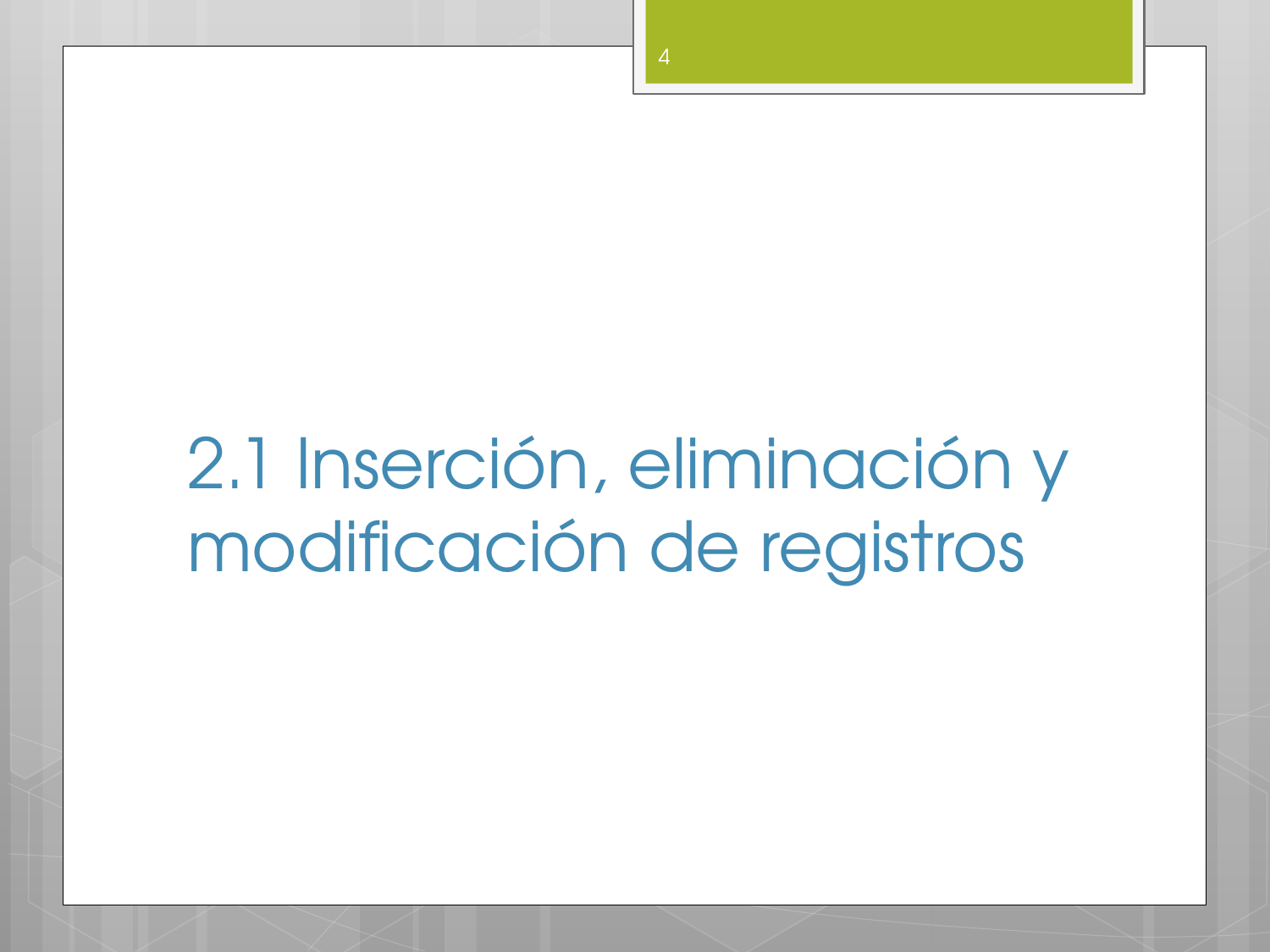

4
# 2.1 Inserción, eliminación y modificación de registros